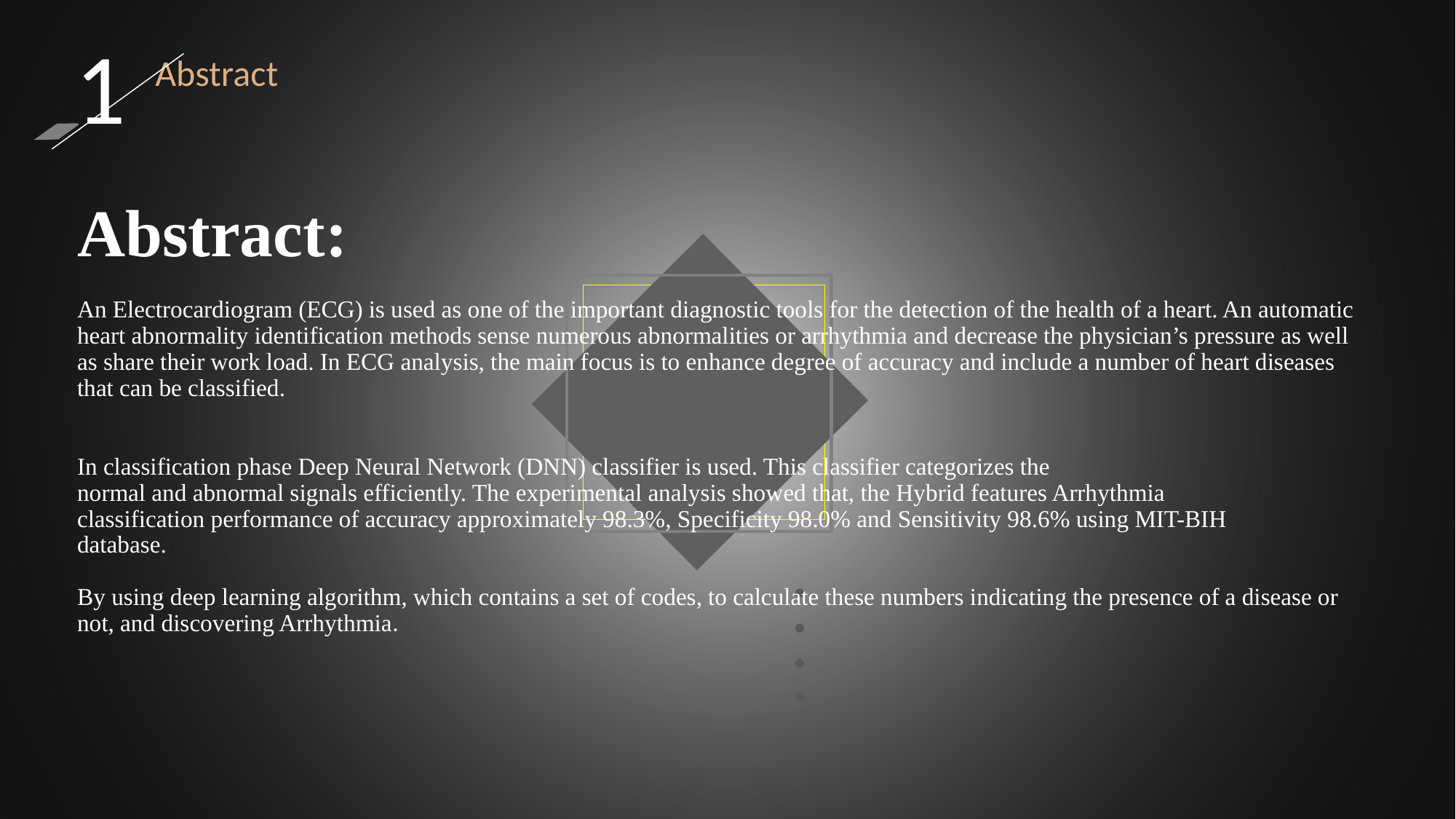

1

Abstract

Abstract:

An Electrocardiogram (ECG) is used as one of the important diagnostic tools for the detection of the health of a heart. An automatic heart abnormality identification methods sense numerous abnormalities or arrhythmia and decrease the physician’s pressure as well as share their work load. In ECG analysis, the main focus is to enhance degree of accuracy and include a number of heart diseases that can be classified.

In classification phase Deep Neural Network (DNN) classifier is used. This classifier categorizes the
normal and abnormal signals efficiently. The experimental analysis showed that, the Hybrid features Arrhythmia
classification performance of accuracy approximately 98.3%, Specificity 98.0% and Sensitivity 98.6% using MIT-BIH
database.
By using deep learning algorithm, which contains a set of codes, to calculate these numbers indicating the presence of a disease or not, and discovering Arrhythmia.